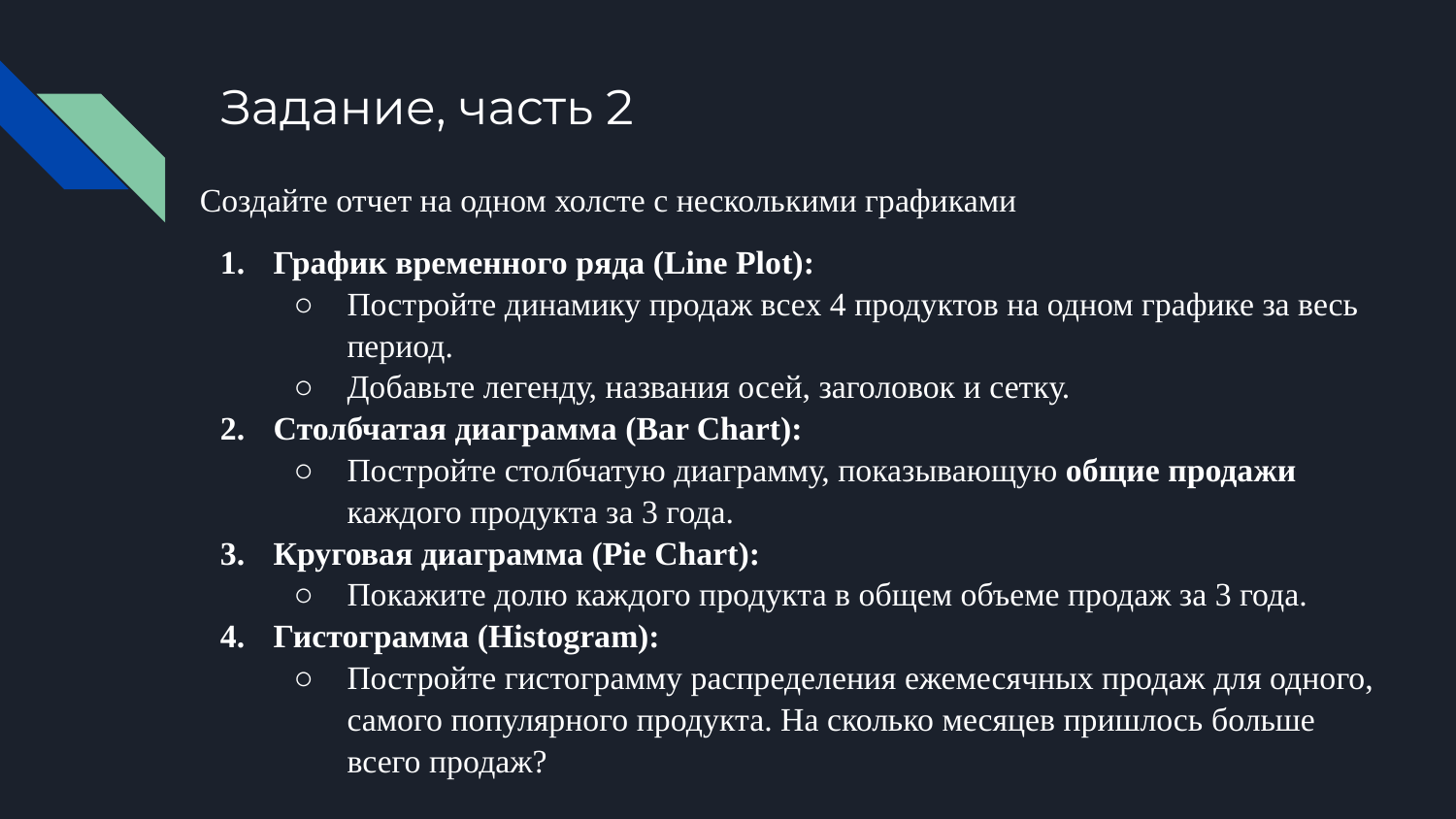

# Задание, часть 2
Создайте отчет на одном холсте с несколькими графиками
График временного ряда (Line Plot):
Постройте динамику продаж всех 4 продуктов на одном графике за весь период.
Добавьте легенду, названия осей, заголовок и сетку.
Столбчатая диаграмма (Bar Chart):
Постройте столбчатую диаграмму, показывающую общие продажи каждого продукта за 3 года.
Круговая диаграмма (Pie Chart):
Покажите долю каждого продукта в общем объеме продаж за 3 года.
Гистограмма (Histogram):
Постройте гистограмму распределения ежемесячных продаж для одного, самого популярного продукта. На сколько месяцев пришлось больше всего продаж?